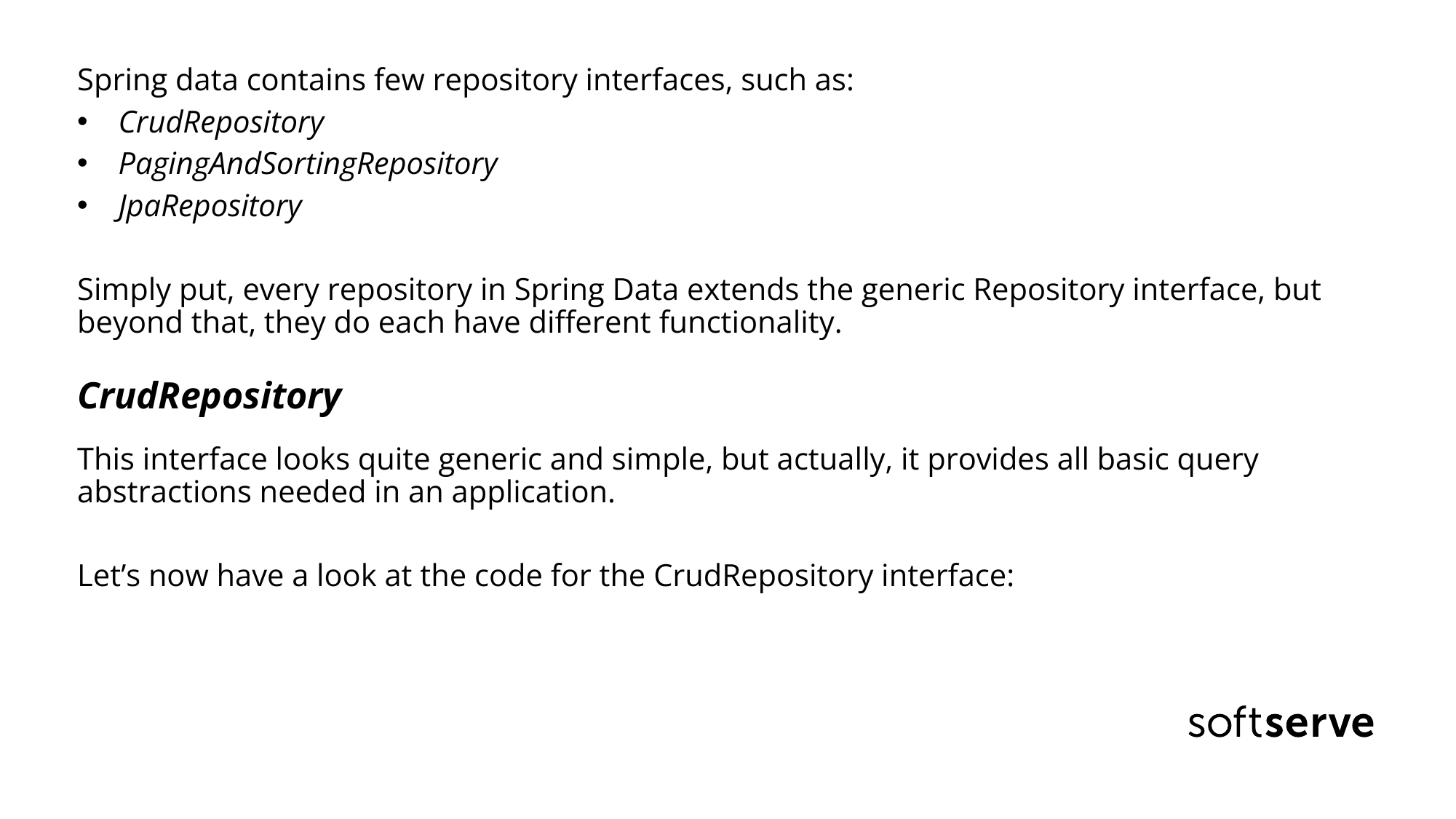

Spring data contains few repository interfaces, such as:
CrudRepository
PagingAndSortingRepository
JpaRepository

Simply put, every repository in Spring Data extends the generic Repository interface, but beyond that, they do each have different functionality.
CrudRepository
This interface looks quite generic and simple, but actually, it provides all basic query abstractions needed in an application.

Let’s now have a look at the code for the CrudRepository interface: